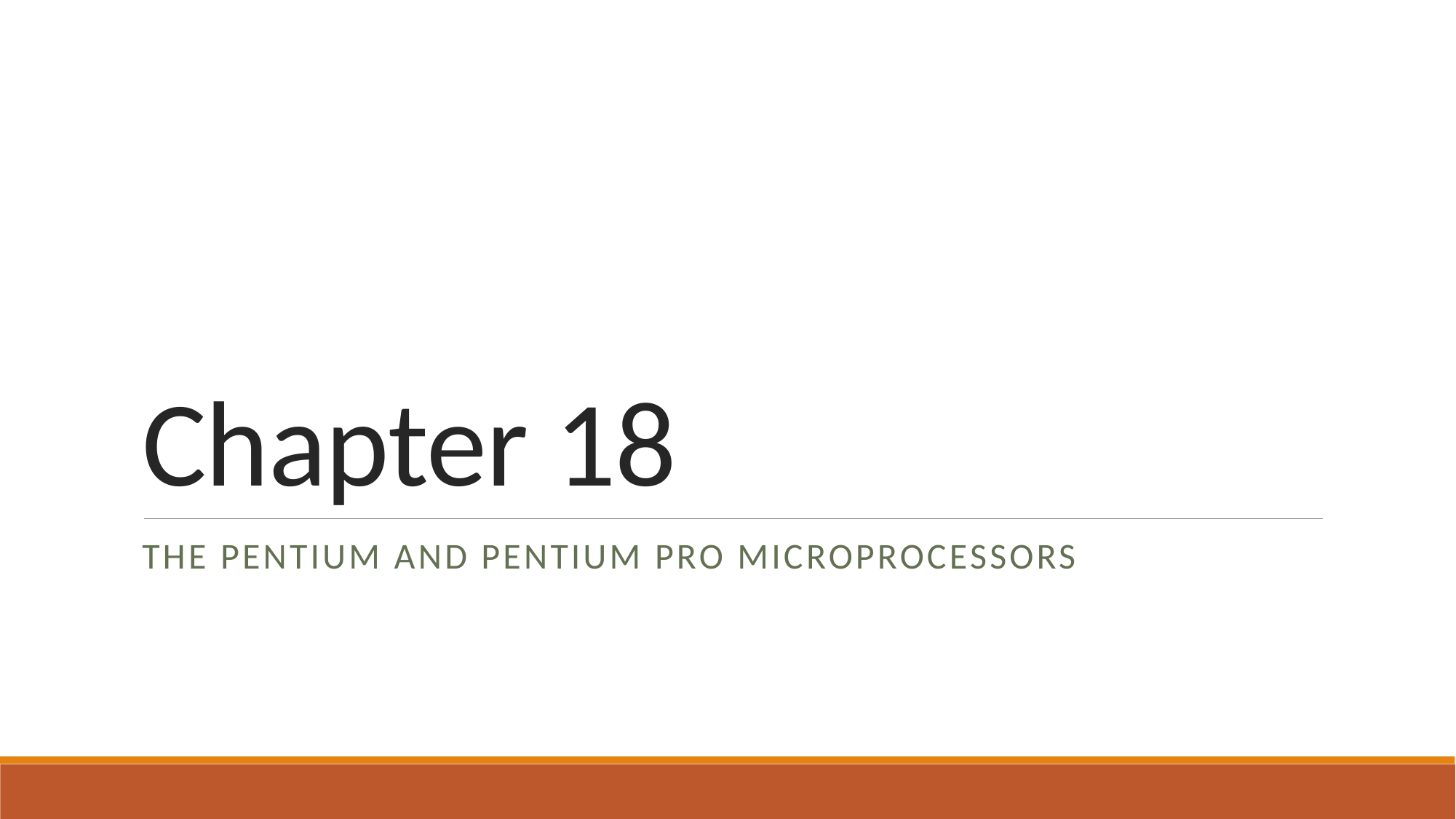

# Chapter 18
The Pentium and Pentium Pro Microprocessors